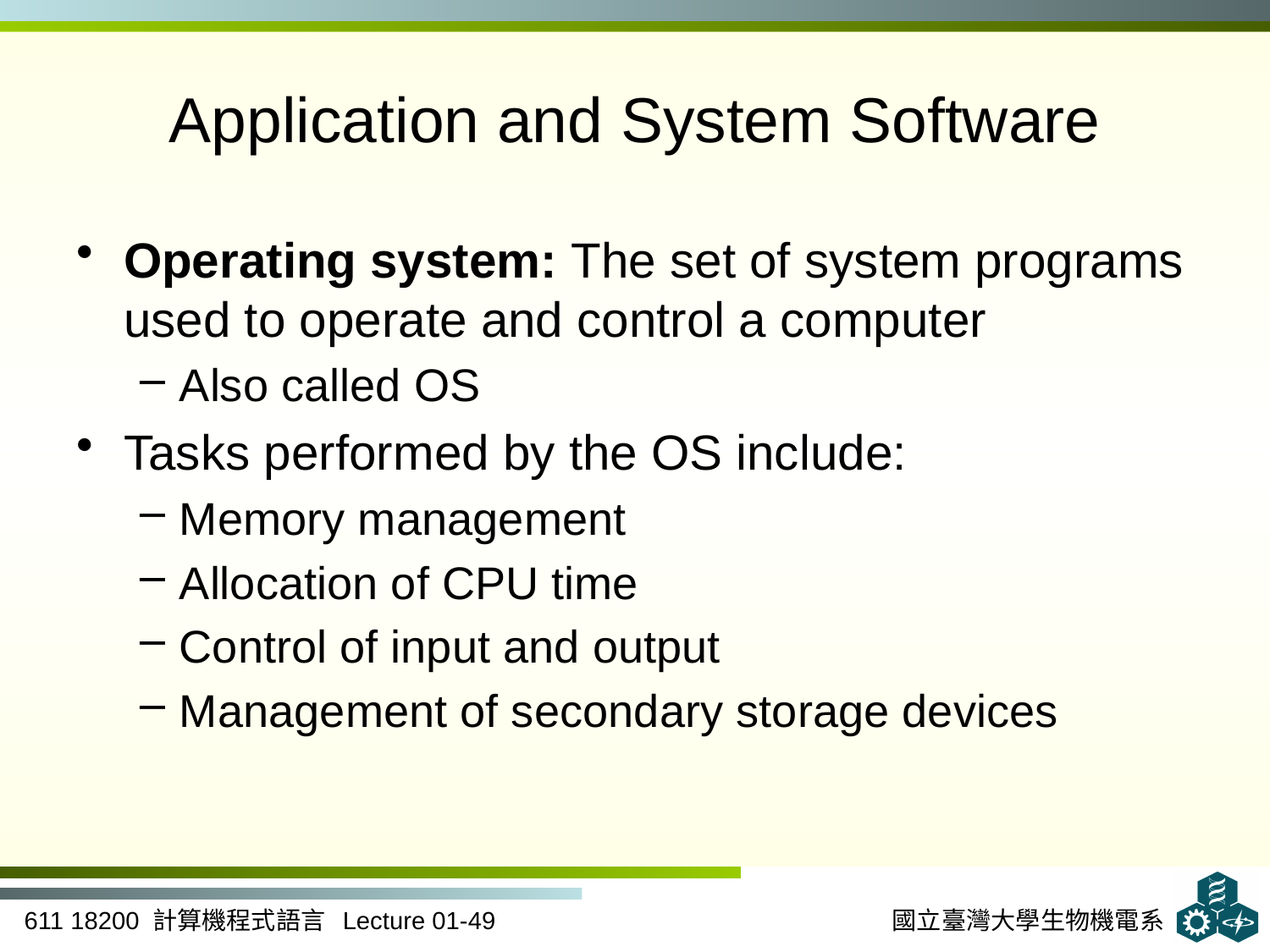

# Application and System Software
Operating system: The set of system programs used to operate and control a computer
Also called OS
Tasks performed by the OS include:
Memory management
Allocation of CPU time
Control of input and output
Management of secondary storage devices